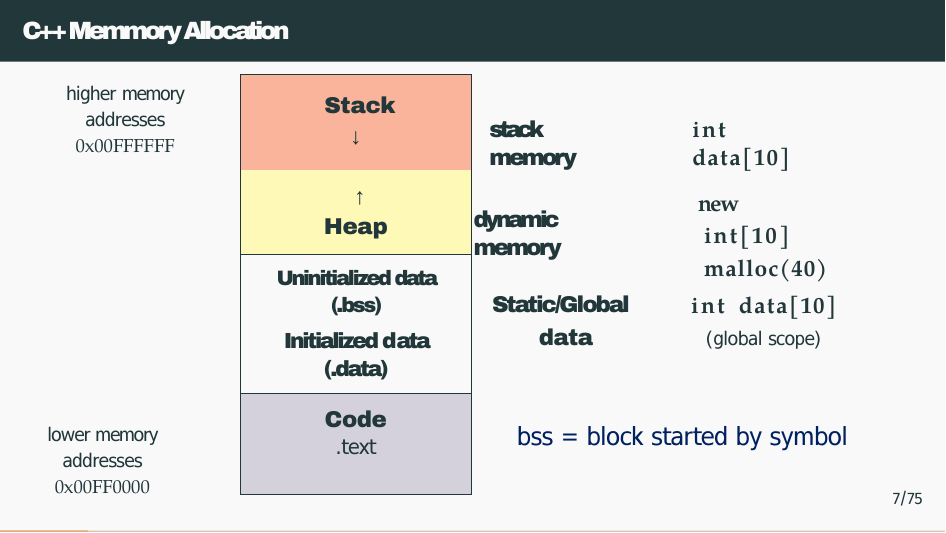

# C++ Memmory Allocation
| Stack ↓ |
| --- |
| ↑ Heap |
| Uninitialized data (.bss) Initialized data (.data) |
| Code .text |
higher memory addresses 0x00FFFFFF
stack memory
int data[10]
new int[10] malloc(40)
dynamic memory
int data[10]
(global scope)
Static/Global data
bss = block started by symbol
lower memory addresses 0x00FF0000
7/75